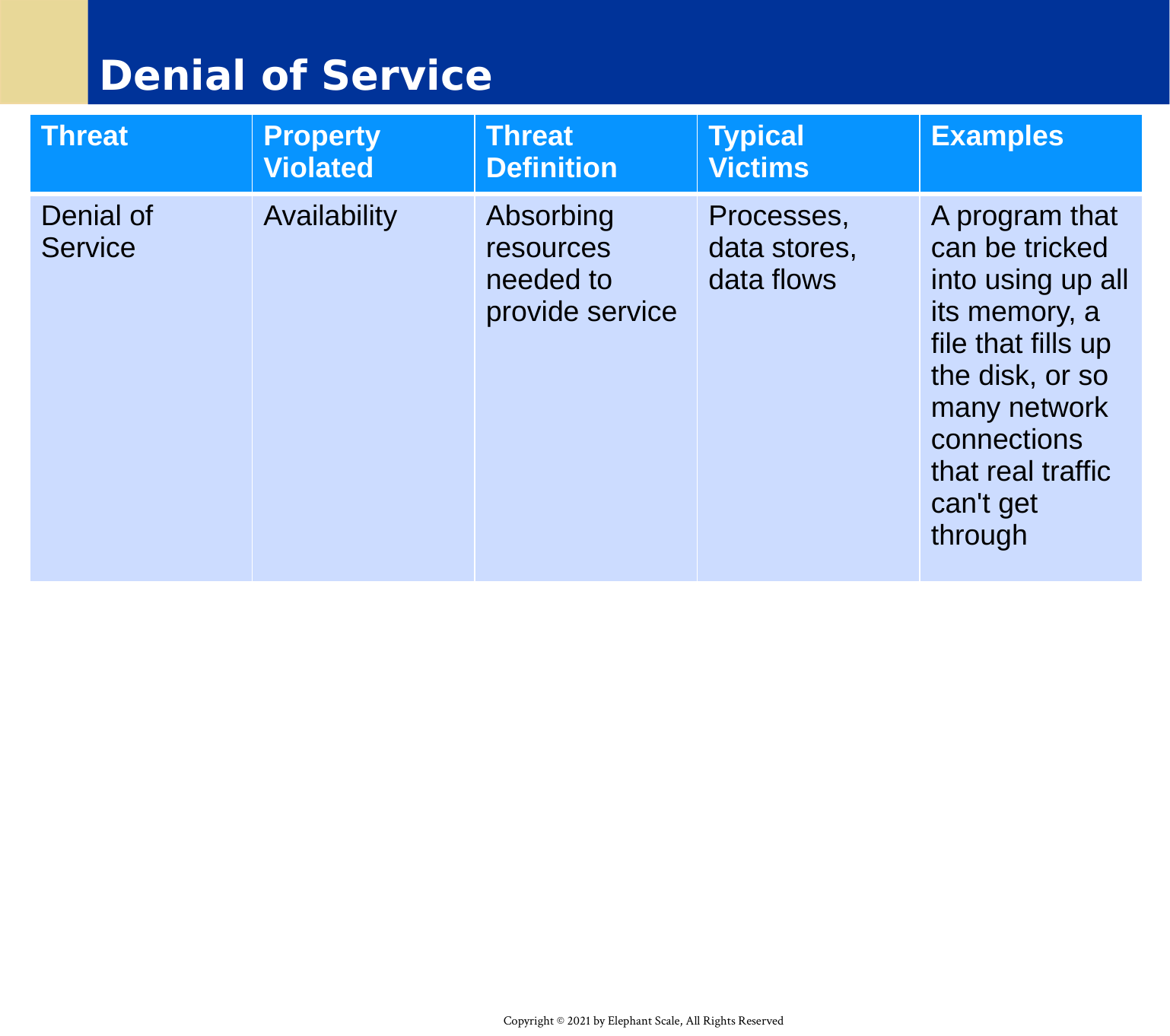

# Denial of Service
| Threat | Property Violated | Threat Definition | Typical Victims | Examples |
| --- | --- | --- | --- | --- |
| Denial of Service | Availability | Absorbing resources needed to provide service | Processes, data stores, data flows | A program that can be tricked into using up all its memory, a file that fills up the disk, or so many network connections that real traffic can't get through |

Copyright © 2021 by Elephant Scale, All Rights Reserved